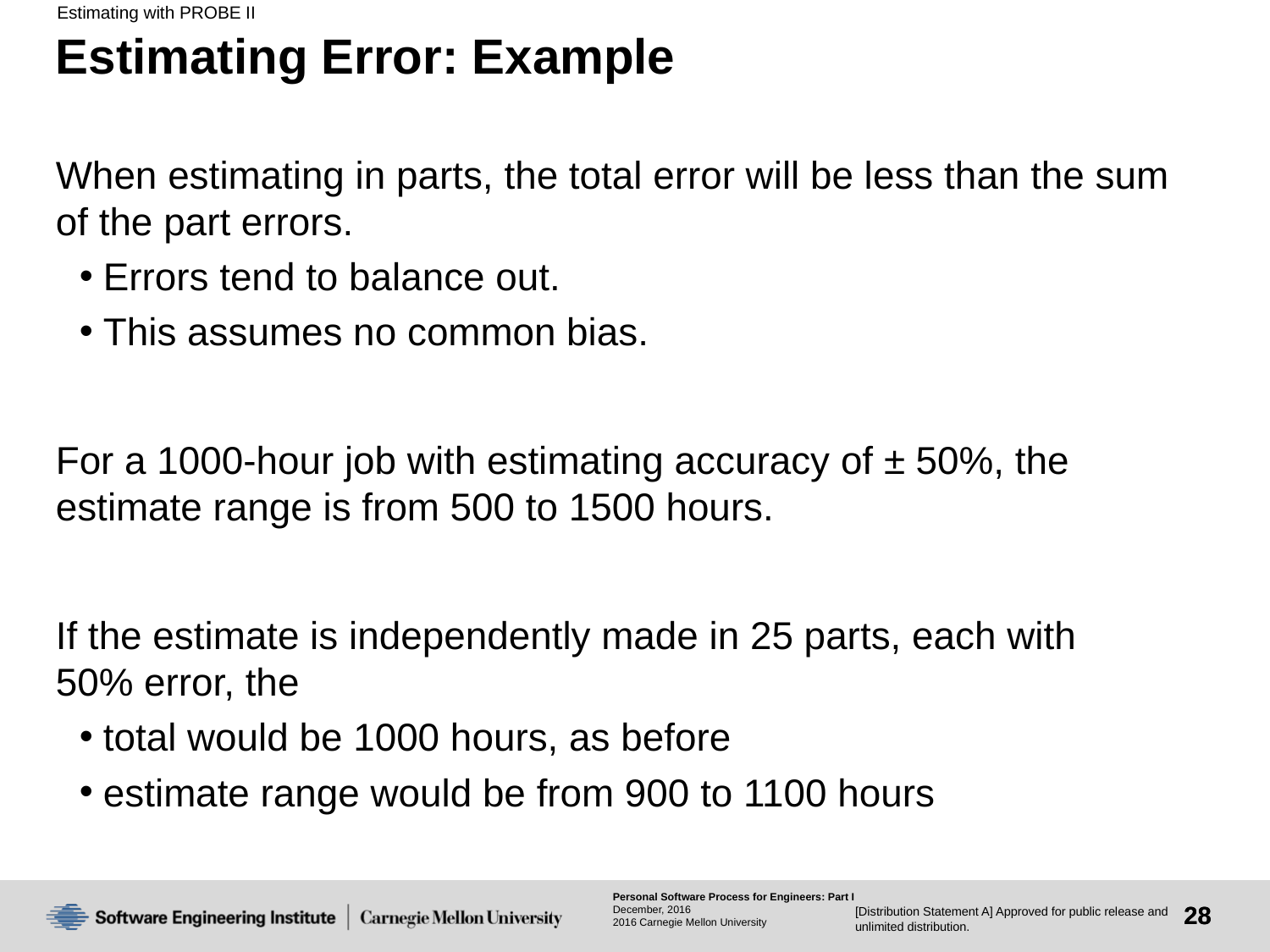

Estimating with PROBE II
# Estimating Error: Example
When estimating in parts, the total error will be less than the sum
of the part errors.
Errors tend to balance out.
This assumes no common bias.

For a 1000-hour job with estimating accuracy of ± 50%, the estimate range is from 500 to 1500 hours.

If the estimate is independently made in 25 parts, each with
50% error, the
total would be 1000 hours, as before
estimate range would be from 900 to 1100 hours